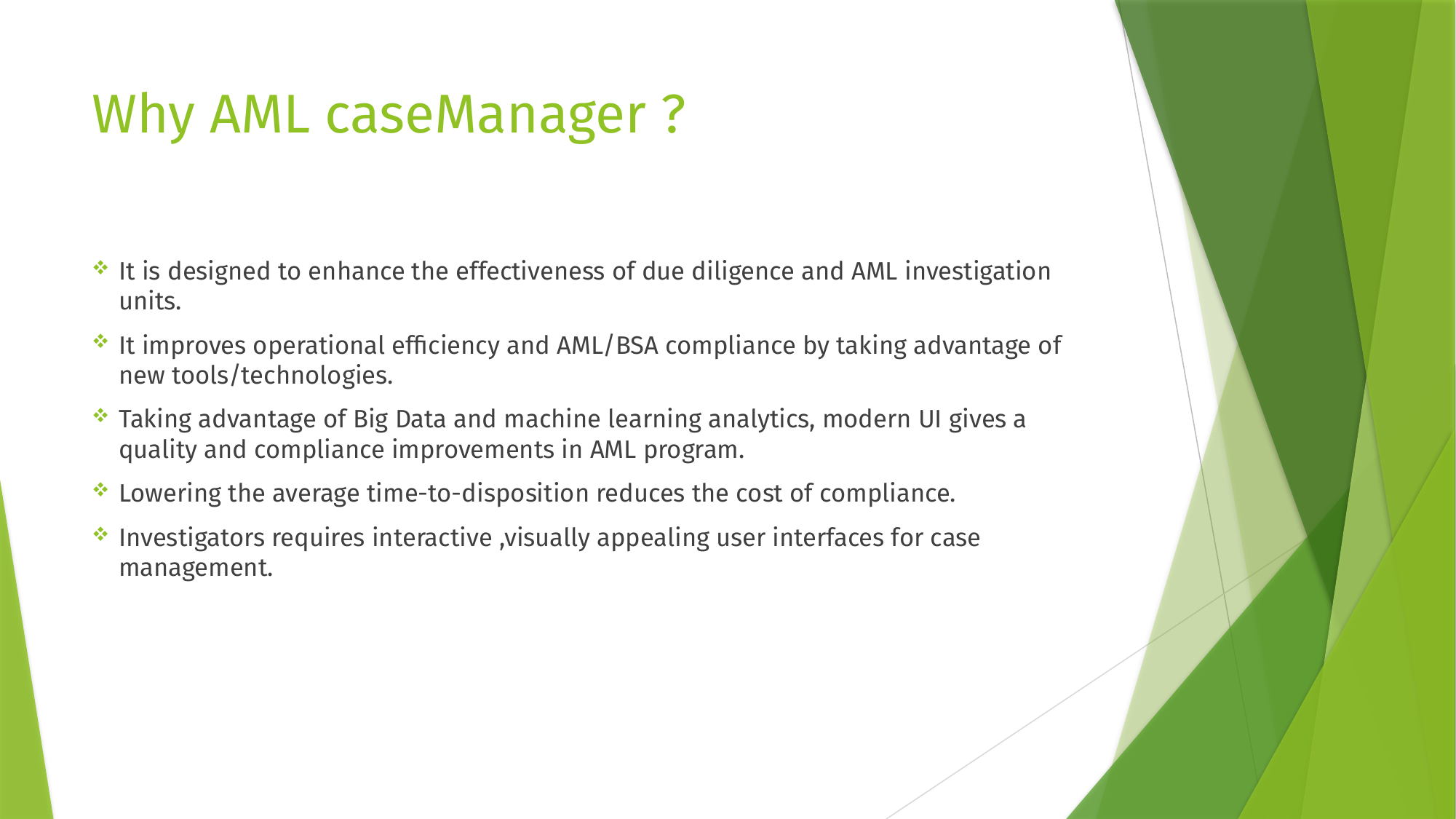

# Why AML caseManager ?

It is designed to enhance the effectiveness of due diligence and AML investigation units.
It improves operational efficiency and AML/BSA compliance by taking advantage of new tools/technologies.
Taking advantage of Big Data and machine learning analytics, modern UI gives a quality and compliance improvements in AML program.
Lowering the average time-to-disposition reduces the cost of compliance.
Investigators requires interactive ,visually appealing user interfaces for case management.